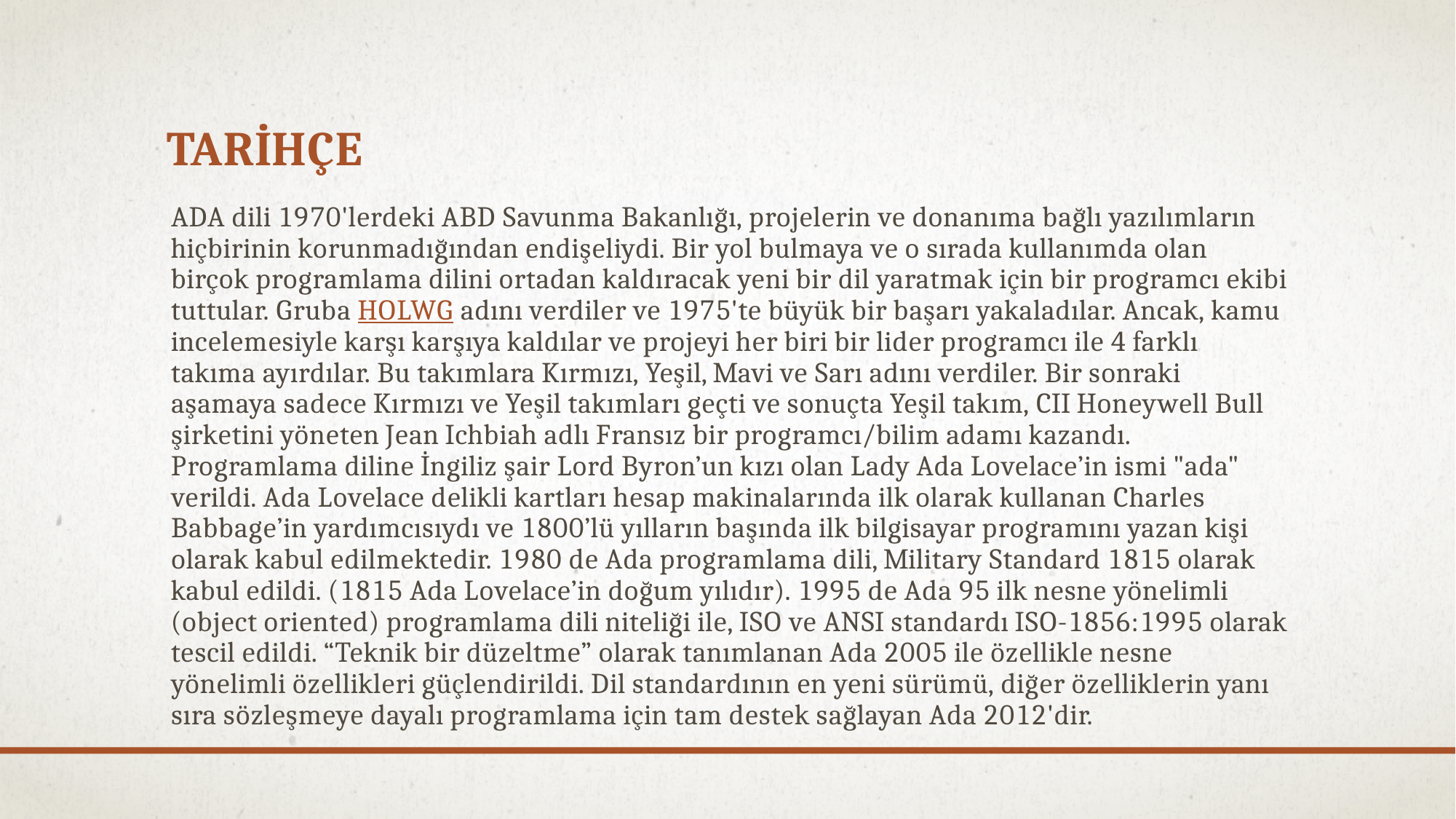

# Tarihçe
ADA dili 1970'lerdeki ABD Savunma Bakanlığı, projelerin ve donanıma bağlı yazılımların hiçbirinin korunmadığından endişeliydi. Bir yol bulmaya ve o sırada kullanımda olan birçok programlama dilini ortadan kaldıracak yeni bir dil yaratmak için bir programcı ekibi tuttular. Gruba HOLWG adını verdiler ve 1975'te büyük bir başarı yakaladılar. Ancak, kamu incelemesiyle karşı karşıya kaldılar ve projeyi her biri bir lider programcı ile 4 farklı takıma ayırdılar. Bu takımlara Kırmızı, Yeşil, Mavi ve Sarı adını verdiler. Bir sonraki aşamaya sadece Kırmızı ve Yeşil takımları geçti ve sonuçta Yeşil takım, CII Honeywell Bull şirketini yöneten Jean Ichbiah adlı Fransız bir programcı/bilim adamı kazandı. Programlama diline İngiliz şair Lord Byron’un kızı olan Lady Ada Lovelace’in ismi "ada" verildi. Ada Lovelace delikli kartları hesap makinalarında ilk olarak kullanan Charles Babbage’in yardımcısıydı ve 1800’lü yılların başında ilk bilgisayar programını yazan kişi olarak kabul edilmektedir. 1980 de Ada programlama dili, Military Standard 1815 olarak kabul edildi. (1815 Ada Lovelace’in doğum yılıdır). 1995 de Ada 95 ilk nesne yönelimli (object oriented) programlama dili niteliği ile, ISO ve ANSI standardı ISO-1856:1995 olarak tescil edildi. “Teknik bir düzeltme” olarak tanımlanan Ada 2005 ile özellikle nesne yönelimli özellikleri güçlendirildi. Dil standardının en yeni sürümü, diğer özelliklerin yanı sıra sözleşmeye dayalı programlama için tam destek sağlayan Ada 2012'dir.